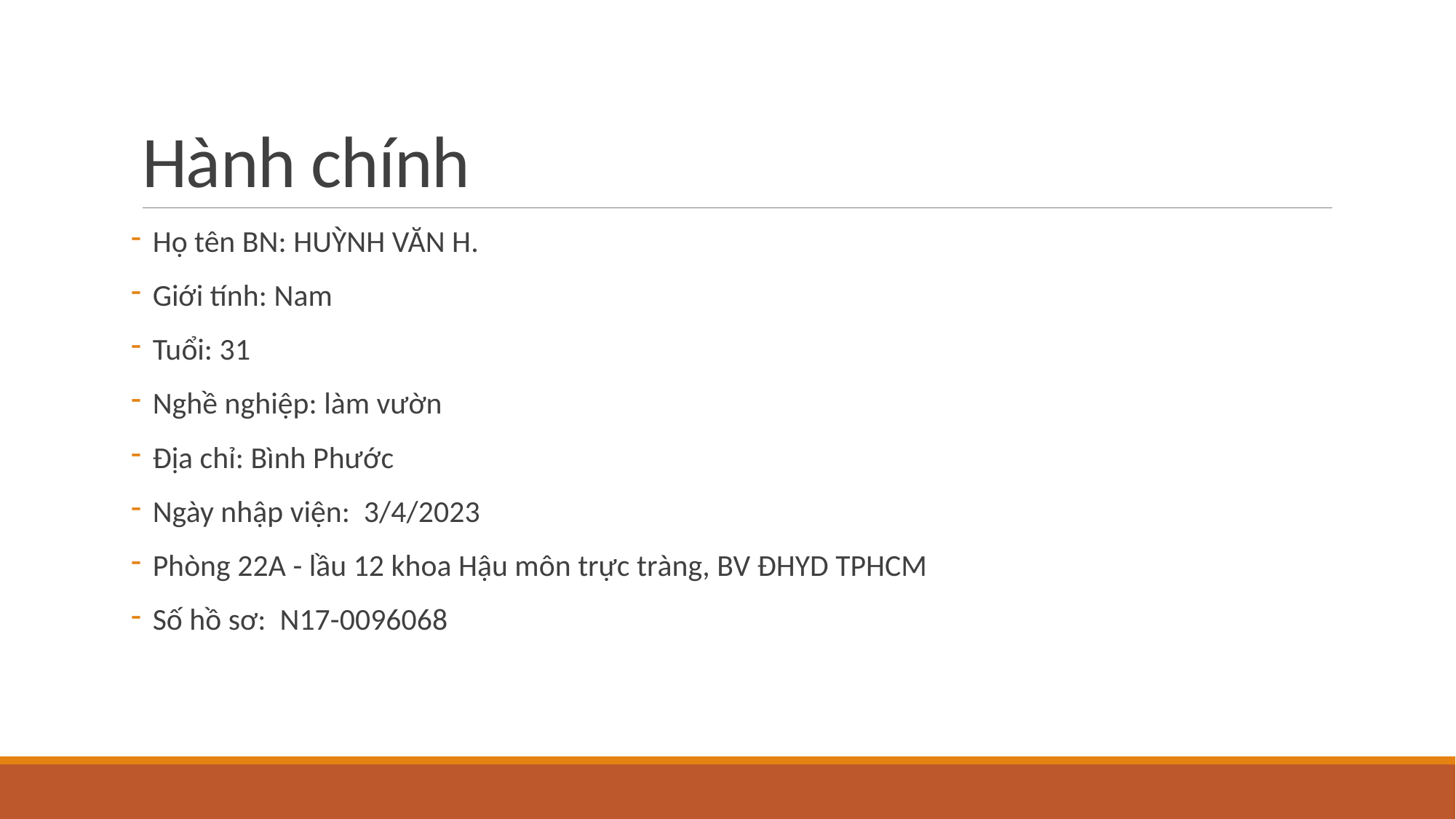

# Hành chính
Họ tên BN: HUỲNH VĂN H.
Giới tính: Nam
Tuổi: 31
Nghề nghiệp: làm vườn
Địa chỉ: Bình Phước
Ngày nhập viện:  3/4/2023
Phòng 22A - lầu 12 khoa Hậu môn trực tràng, BV ĐHYD TPHCM
Số hồ sơ:  N17-0096068